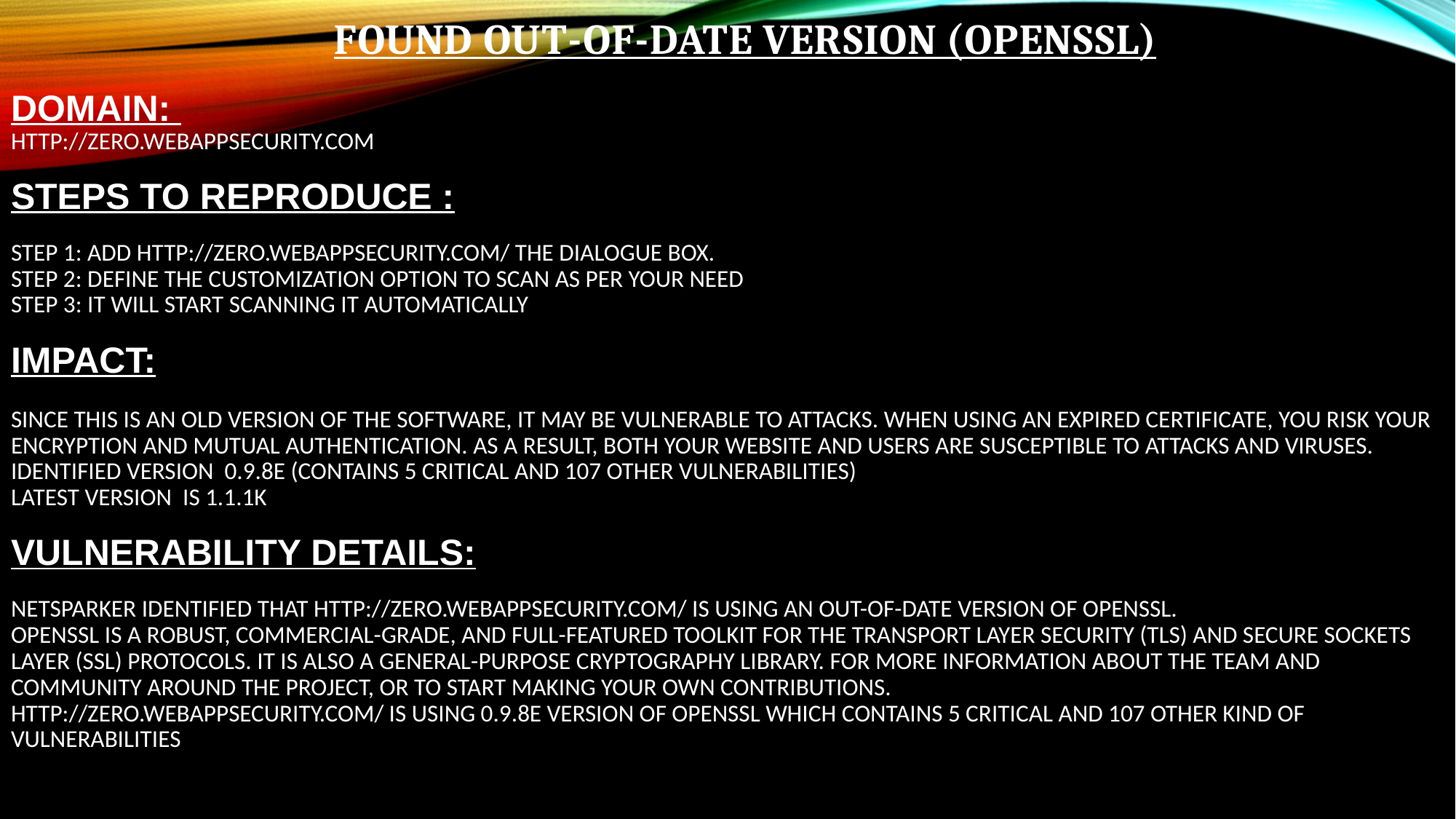

# Found Out-of-date Version (OpenSSL) Domain: http://zero.webappsecurity.com Steps to reproduce : Step 1: Add http://zero.webappsecurity.com/ the dialogue box. Step 2: Define the customization option to scan as per your need Step 3: It will start scanning it automatically Impact: Since this is an old version of the software, it may be vulnerable to attacks. When using an expired certificate, you risk your encryption and mutual authentication. As a result, both your website and users are susceptible to attacks and viruses. Identified Version  0.9.8e (contains 5 critical and 107 other vulnerabilities) Latest Version  is 1.1.1k Vulnerability Details: Netsparker identified that http://zero.webappsecurity.com/ is using an out-of-date version of OpenSSL. OpenSSL is a robust, commercial-grade, and full-featured toolkit for the Transport Layer Security (TLS) and Secure Sockets Layer (SSL) protocols. It is also a general-purpose cryptography library. For more information about the team and community around the project, or to start making your own contributions. http://zero.webappsecurity.com/ is using 0.9.8e version of OpenSSL which contains 5 critical and 107 other kind of vulnerabilities